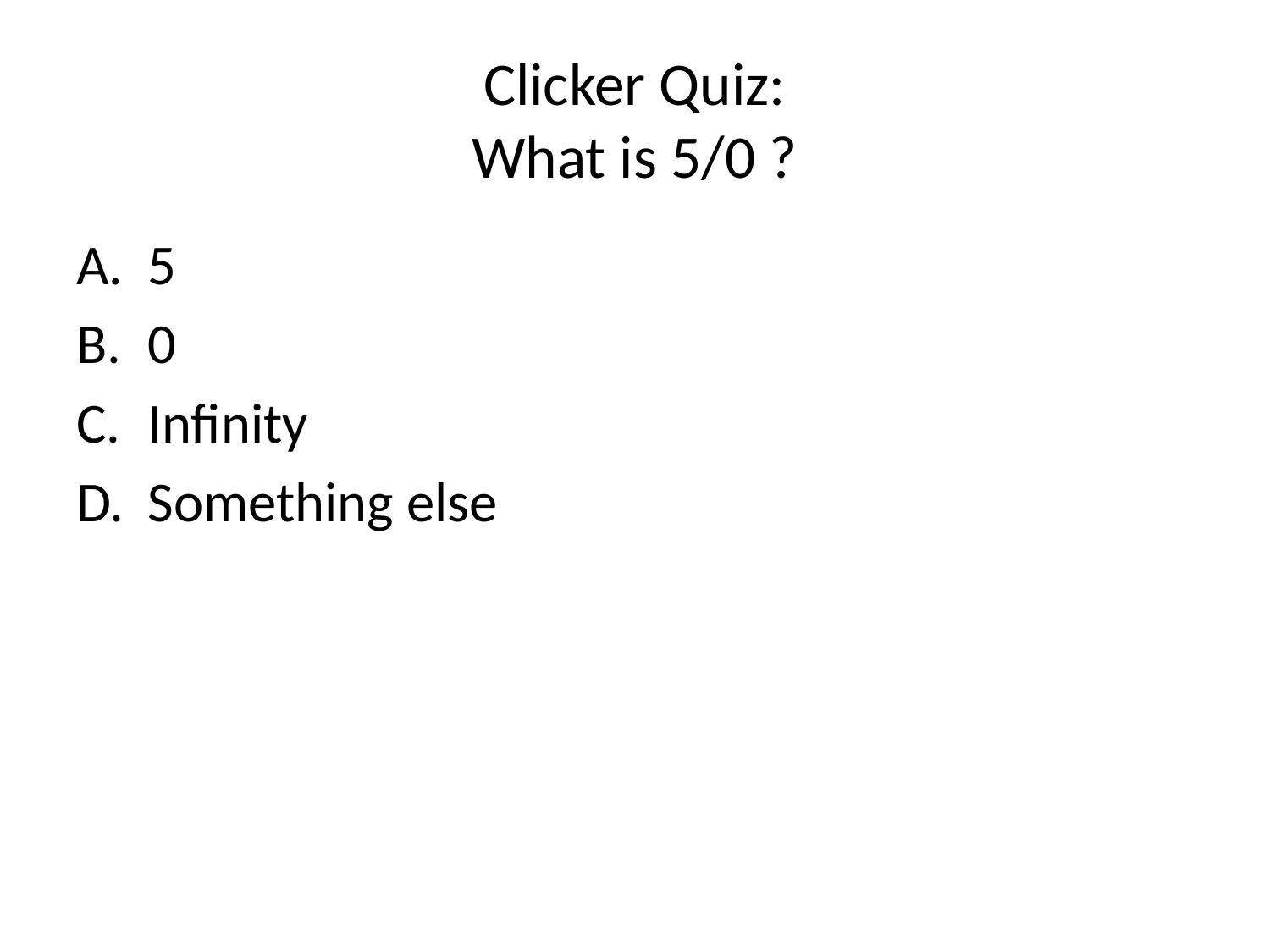

# Clicker Quiz: What is 5/0 ?
5
0
Infinity
Something else